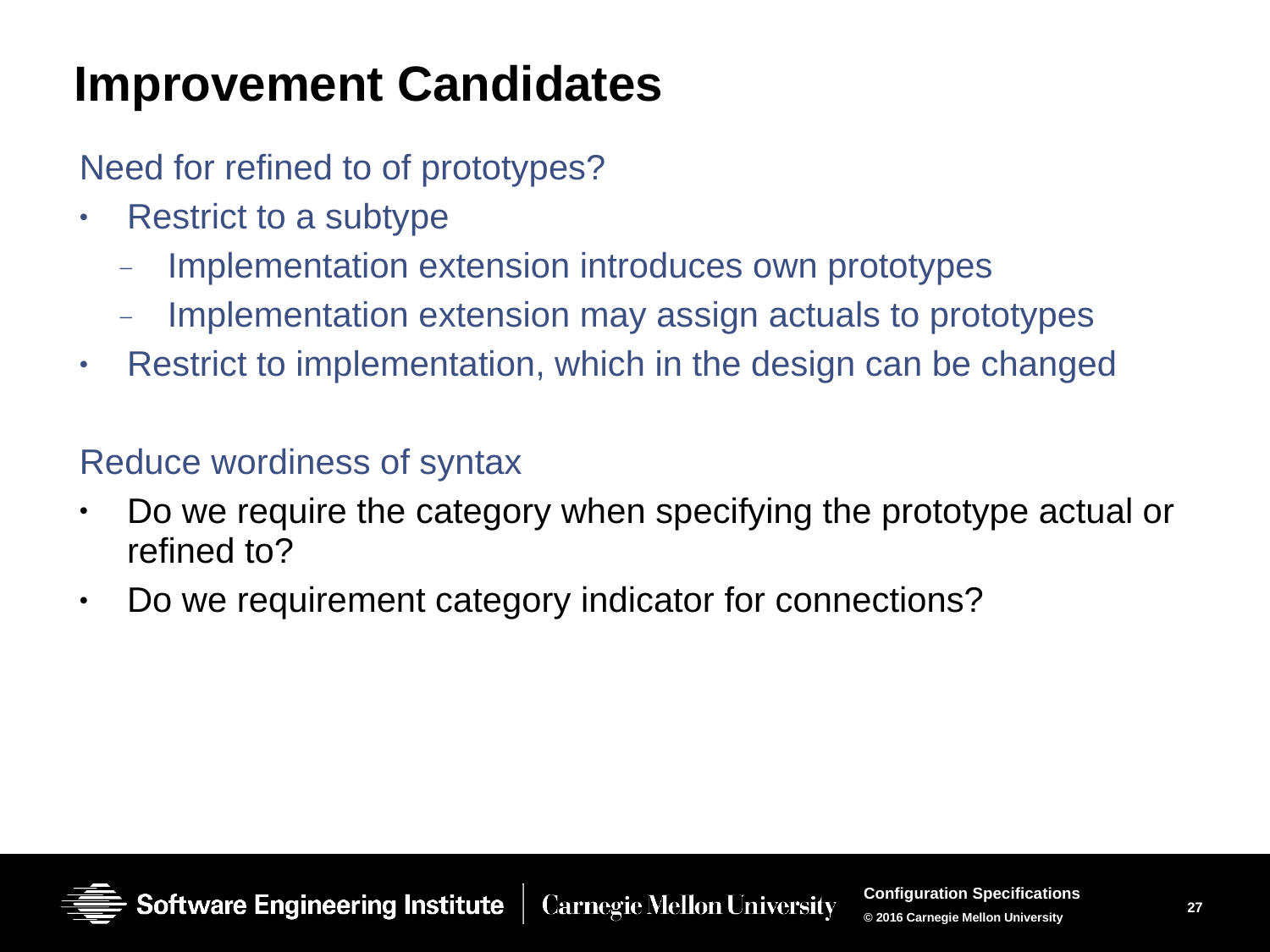

# Improvement Candidates
Need for refined to of prototypes?
Restrict to a subtype
Implementation extension introduces own prototypes
Implementation extension may assign actuals to prototypes
Restrict to implementation, which in the design can be changed

Reduce wordiness of syntax
Do we require the category when specifying the prototype actual or refined to?
Do we requirement category indicator for connections?